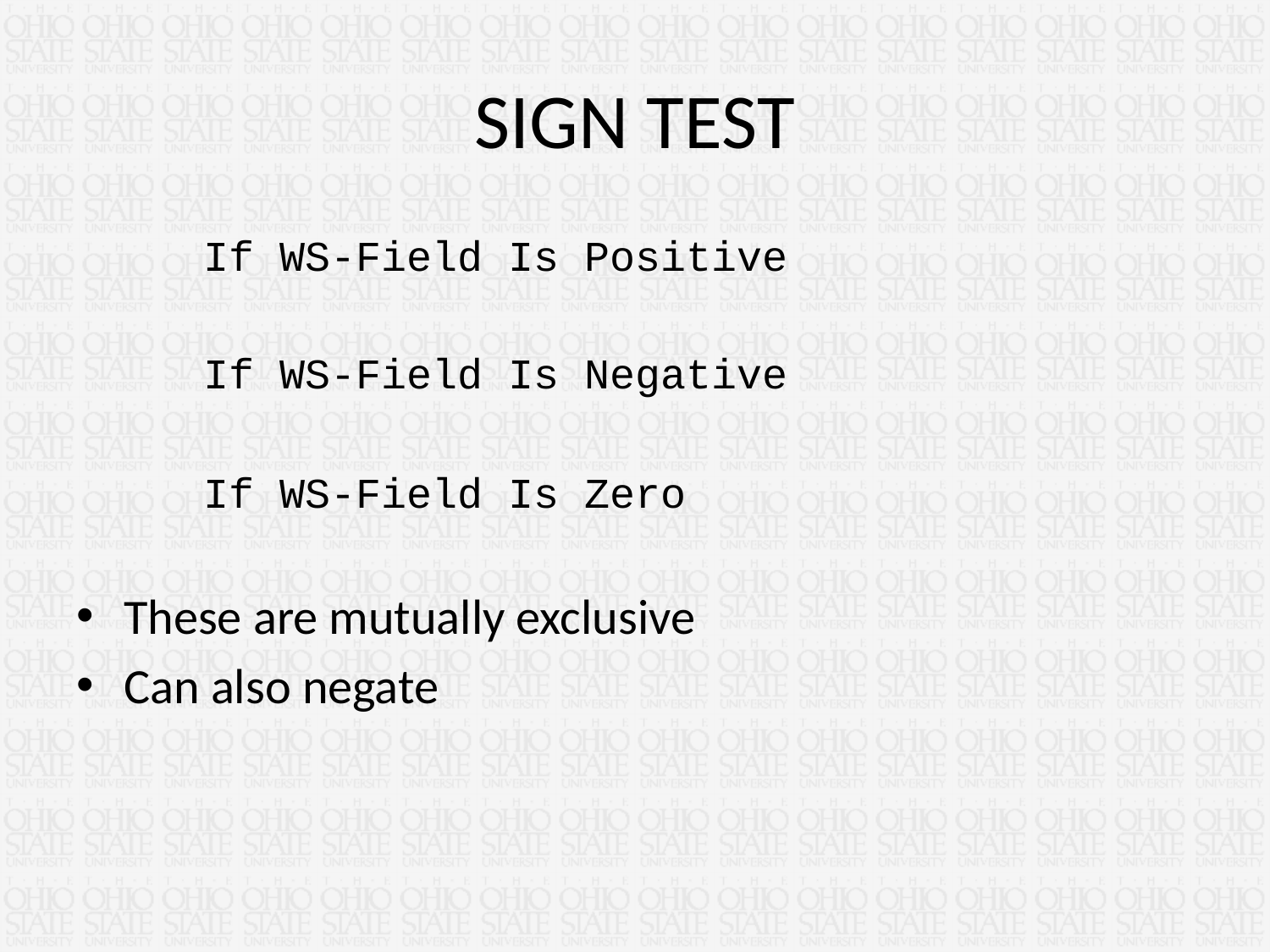

# SIGN TEST
	If WS-Field Is Positive

	If WS-Field Is Negative

	If WS-Field Is Zero

These are mutually exclusive
Can also negate